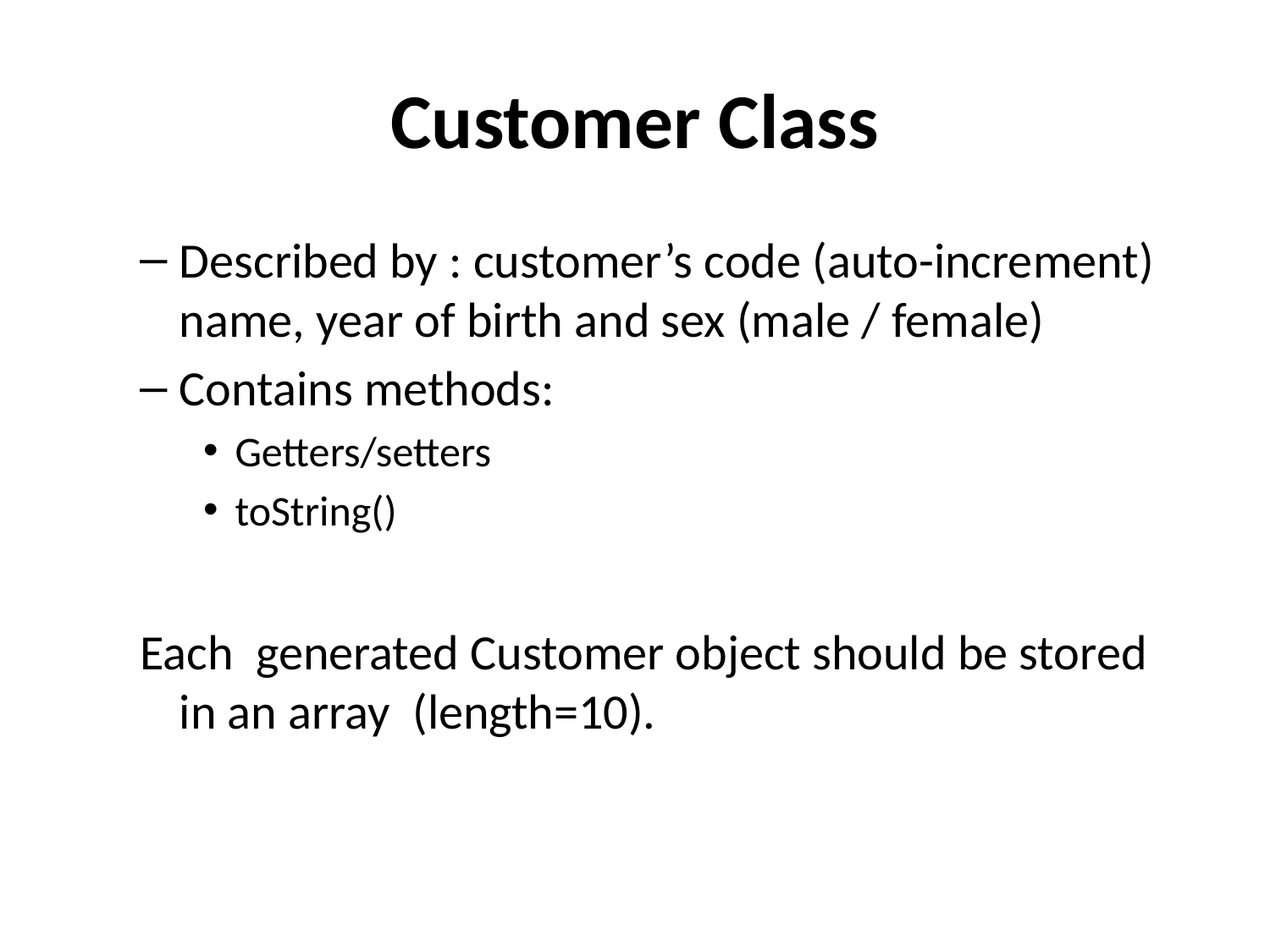

# Customer Class
Described by : customer’s code (auto-increment) name, year of birth and sex (male / female)
Contains methods:
Getters/setters
toString()

Each  generated Customer object should be stored in an array  (length=10).